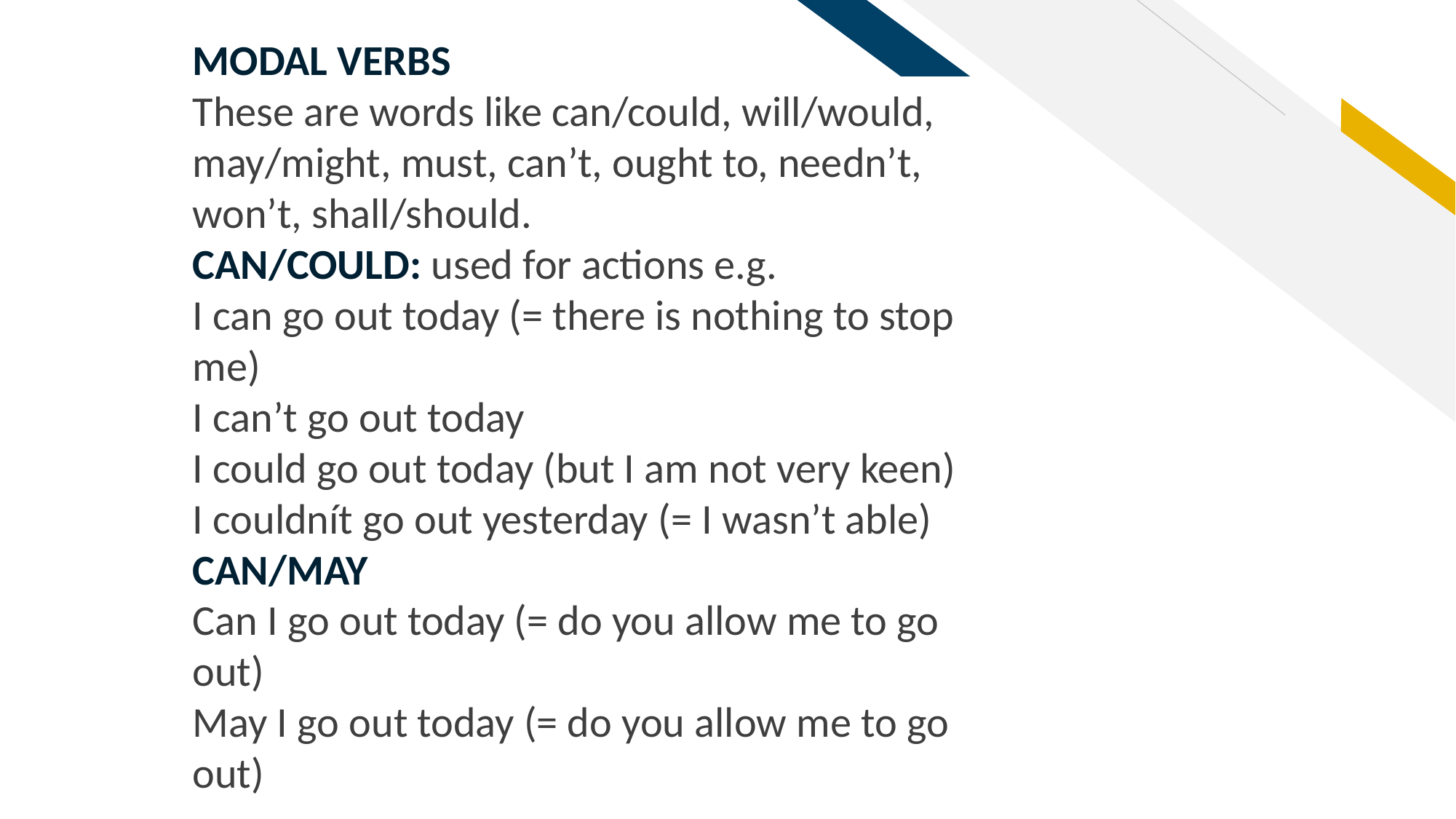

MODAL VERBS
These are words like can/could, will/would,
may/might, must, can’t, ought to, needn’t,
won’t, shall/should.
CAN/COULD: used for actions e.g.
I can go out today (= there is nothing to stop
me)
I can’t go out today
I could go out today (but I am not very keen)
I couldnít go out yesterday (= I wasn’t able)
CAN/MAY
Can I go out today (= do you allow me to go
out)
May I go out today (= do you allow me to go
out)